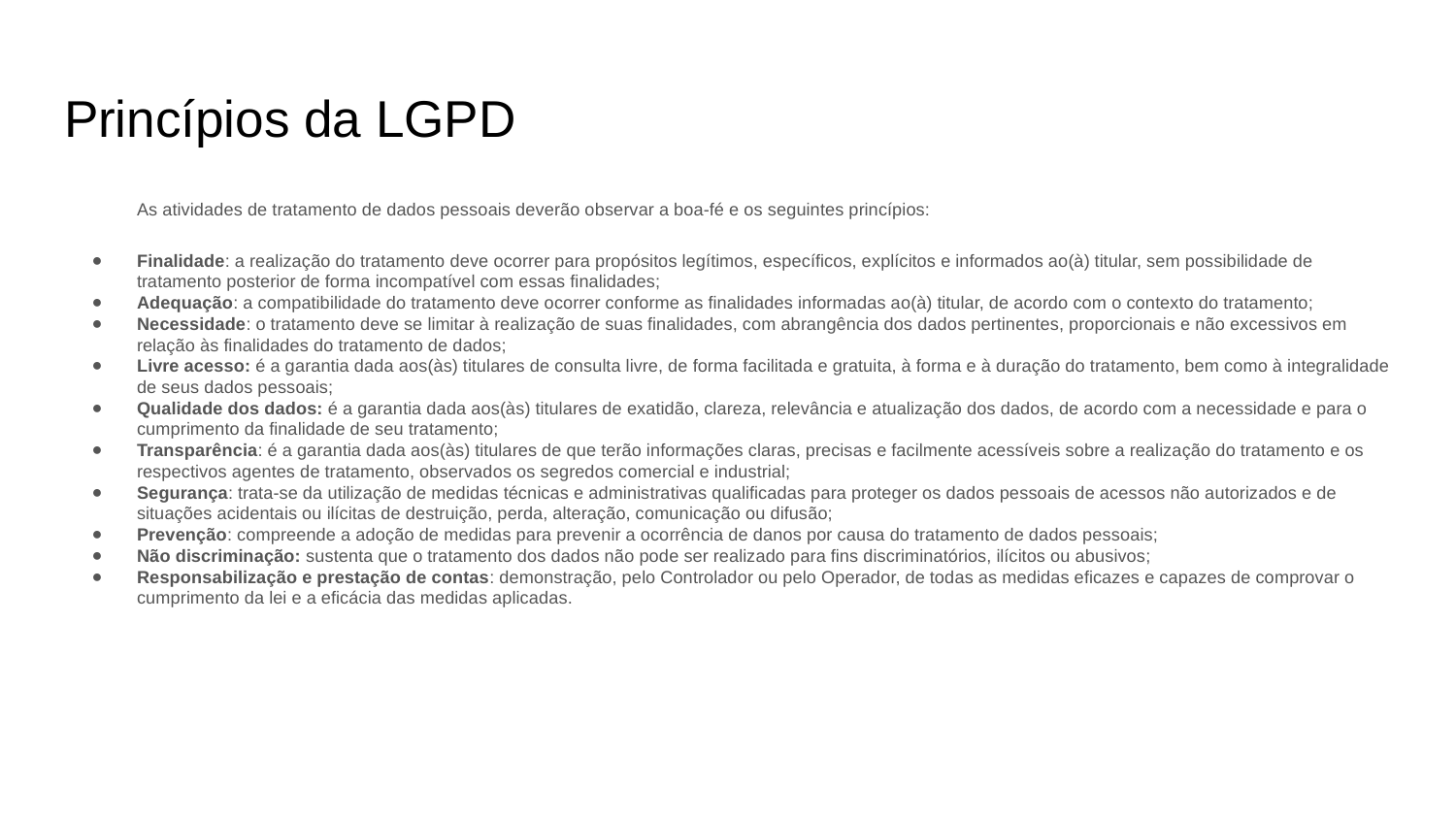

# Princípios da LGPD
As atividades de tratamento de dados pessoais deverão observar a boa-fé e os seguintes princípios:
Finalidade: a realização do tratamento deve ocorrer para propósitos legítimos, específicos, explícitos e informados ao(à) titular, sem possibilidade de tratamento posterior de forma incompatível com essas finalidades;
Adequação: a compatibilidade do tratamento deve ocorrer conforme as finalidades informadas ao(à) titular, de acordo com o contexto do tratamento;
Necessidade: o tratamento deve se limitar à realização de suas finalidades, com abrangência dos dados pertinentes, proporcionais e não excessivos em relação às finalidades do tratamento de dados;
Livre acesso: é a garantia dada aos(às) titulares de consulta livre, de forma facilitada e gratuita, à forma e à duração do tratamento, bem como à integralidade de seus dados pessoais;
Qualidade dos dados: é a garantia dada aos(às) titulares de exatidão, clareza, relevância e atualização dos dados, de acordo com a necessidade e para o cumprimento da finalidade de seu tratamento;
Transparência: é a garantia dada aos(às) titulares de que terão informações claras, precisas e facilmente acessíveis sobre a realização do tratamento e os respectivos agentes de tratamento, observados os segredos comercial e industrial;
Segurança: trata-se da utilização de medidas técnicas e administrativas qualificadas para proteger os dados pessoais de acessos não autorizados e de situações acidentais ou ilícitas de destruição, perda, alteração, comunicação ou difusão;
Prevenção: compreende a adoção de medidas para prevenir a ocorrência de danos por causa do tratamento de dados pessoais;
Não discriminação: sustenta que o tratamento dos dados não pode ser realizado para fins discriminatórios, ilícitos ou abusivos;
Responsabilização e prestação de contas: demonstração, pelo Controlador ou pelo Operador, de todas as medidas eficazes e capazes de comprovar o cumprimento da lei e a eficácia das medidas aplicadas.